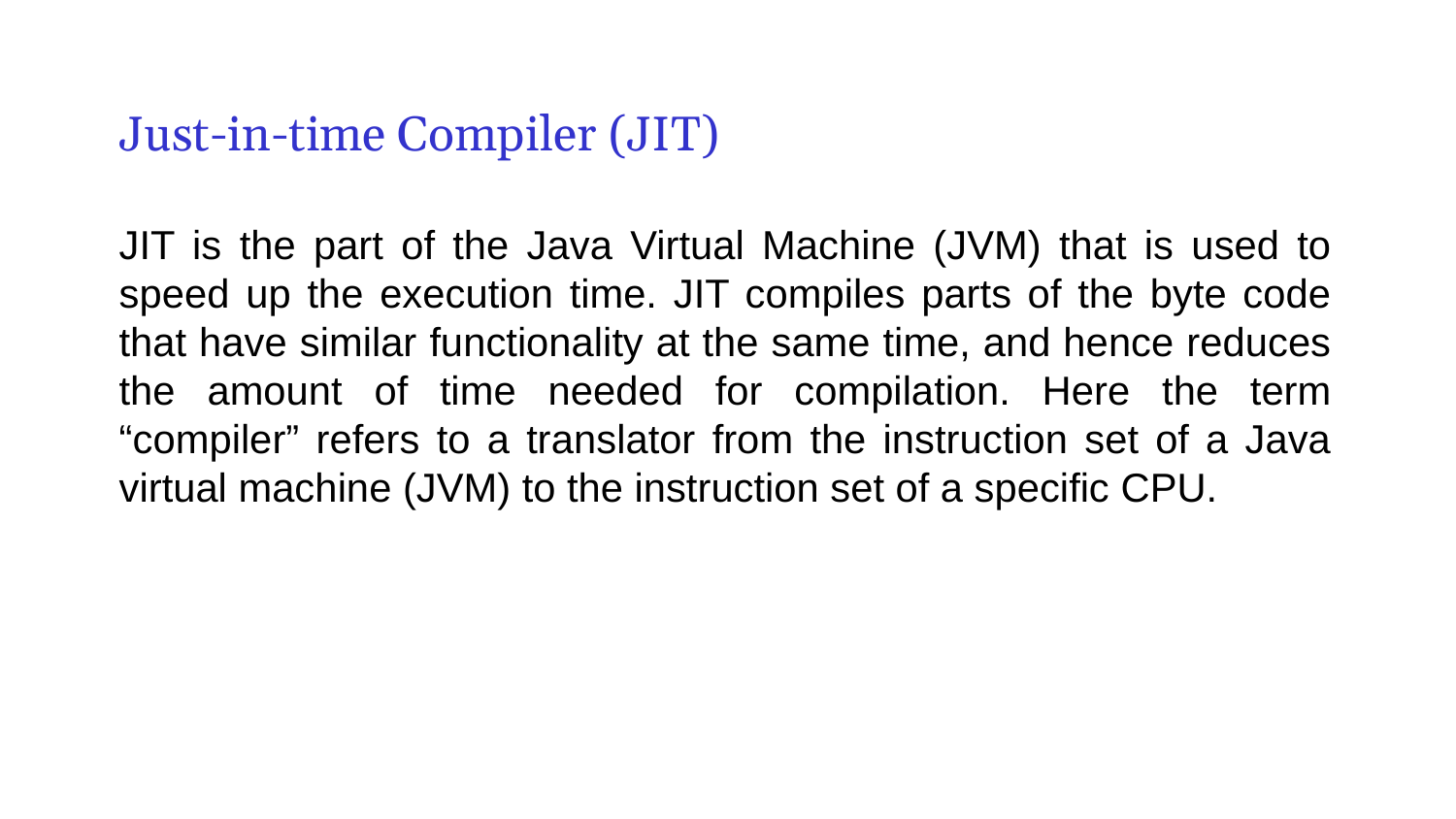

Just-in-time Compiler (JIT)

JIT is the part of the Java Virtual Machine (JVM) that is used to speed up the execution time. JIT compiles parts of the byte code that have similar functionality at the same time, and hence reduces the amount of time needed for compilation. Here the term “compiler” refers to a translator from the instruction set of a Java virtual machine (JVM) to the instruction set of a specific CPU.